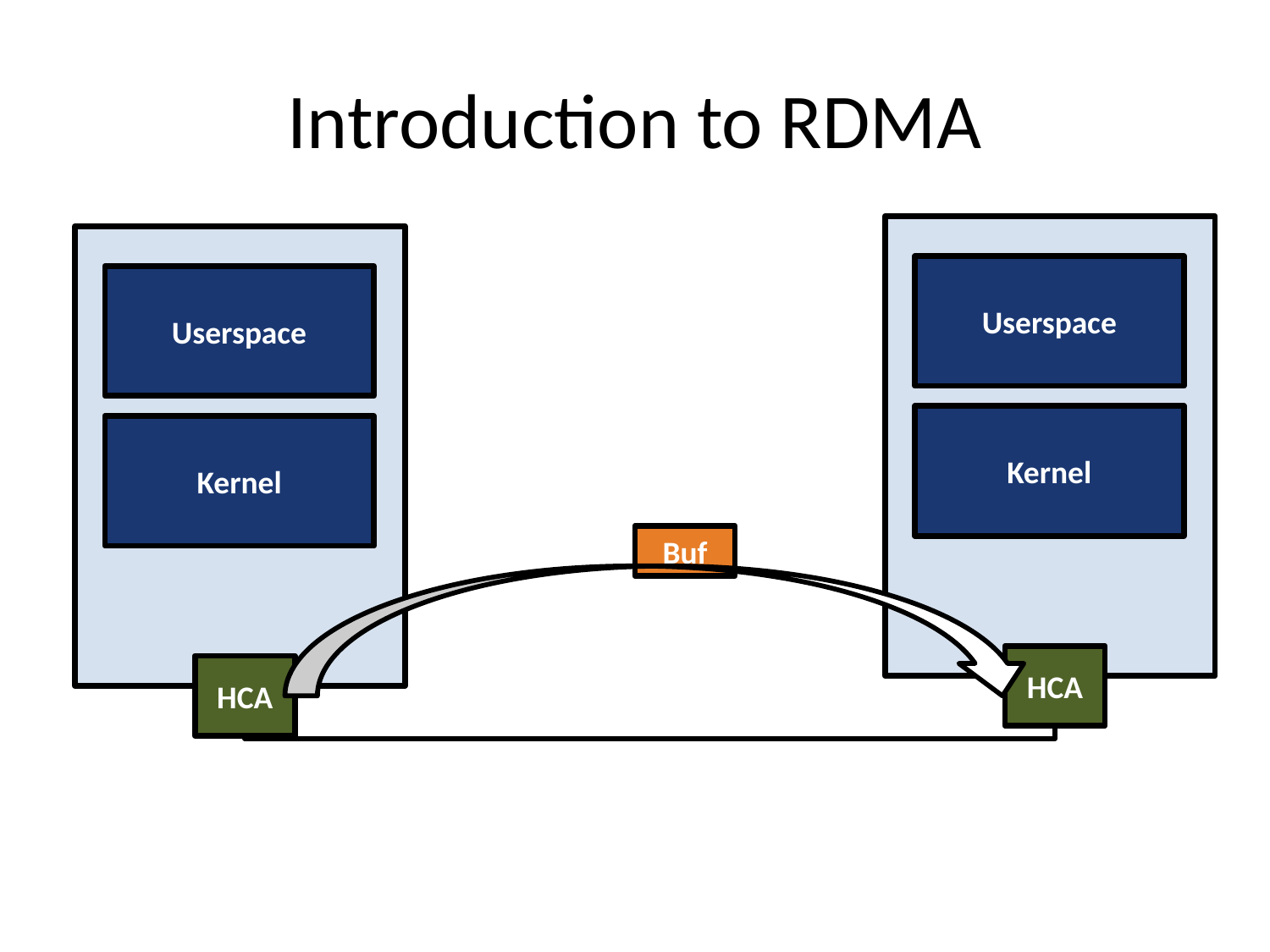

# Introduction to RDMA

Userspace
Userspace
Kernel
Kernel
Buf
HCA
HCA